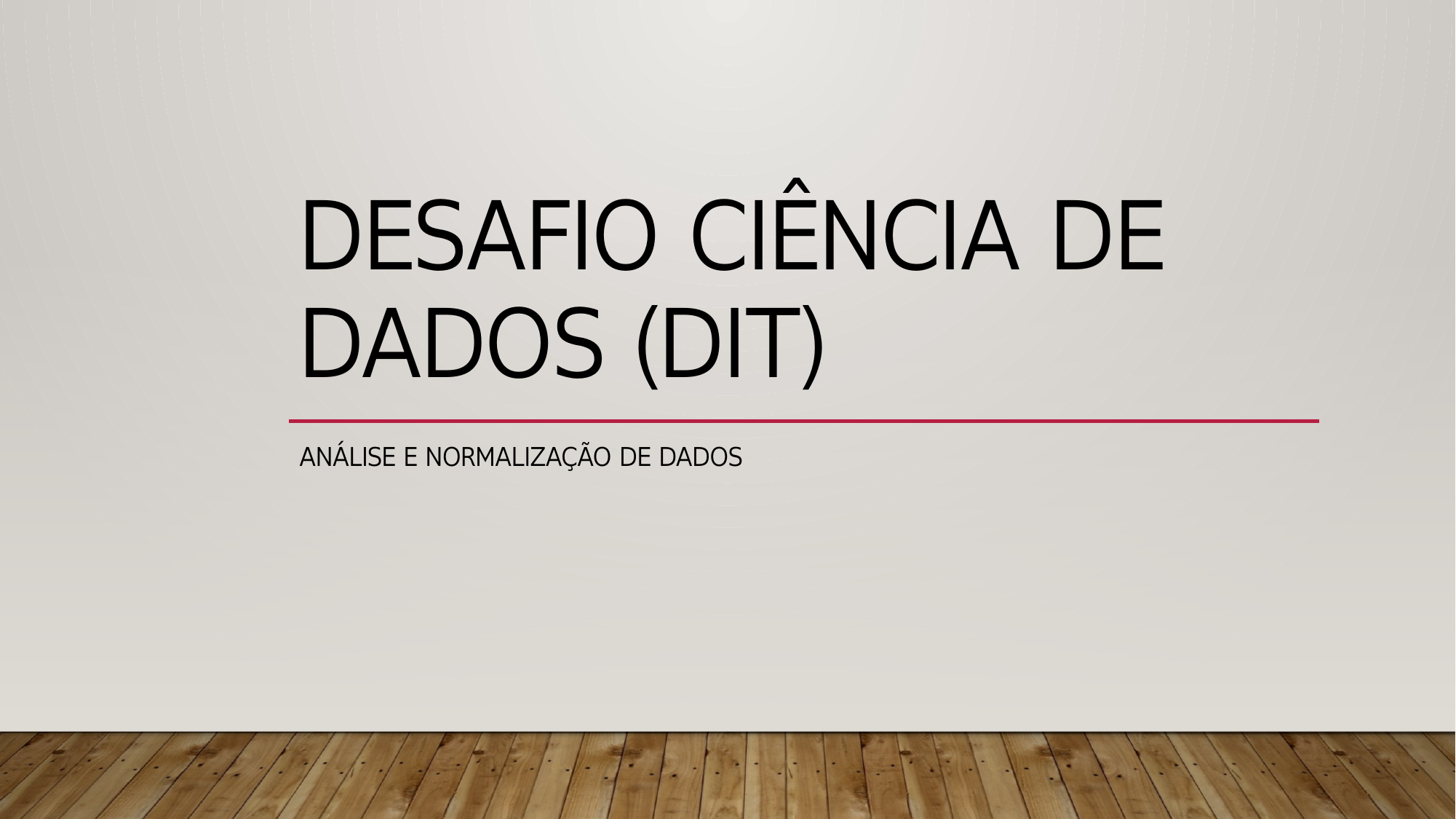

# Desafio Ciência de dados (DIT)
Análise e normalização de dados